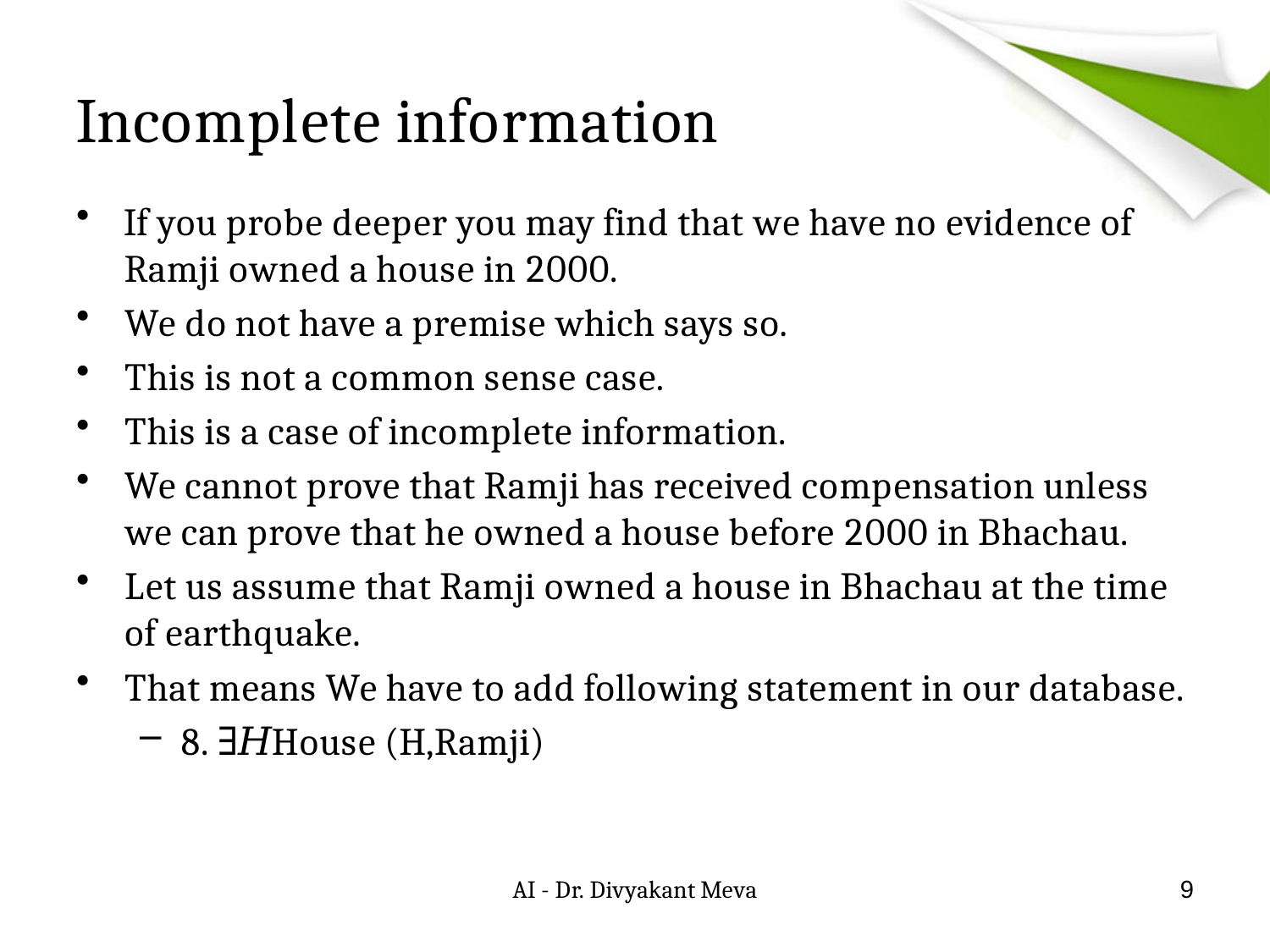

# Incomplete information
If you probe deeper you may find that we have no evidence of Ramji owned a house in 2000.
We do not have a premise which says so.
This is not a common sense case.
This is a case of incomplete information.
We cannot prove that Ramji has received compensation unless we can prove that he owned a house before 2000 in Bhachau.
Let us assume that Ramji owned a house in Bhachau at the time of earthquake.
That means We have to add following statement in our database.
8. ∃𝐻House (H,Ramji)
AI - Dr. Divyakant Meva
9